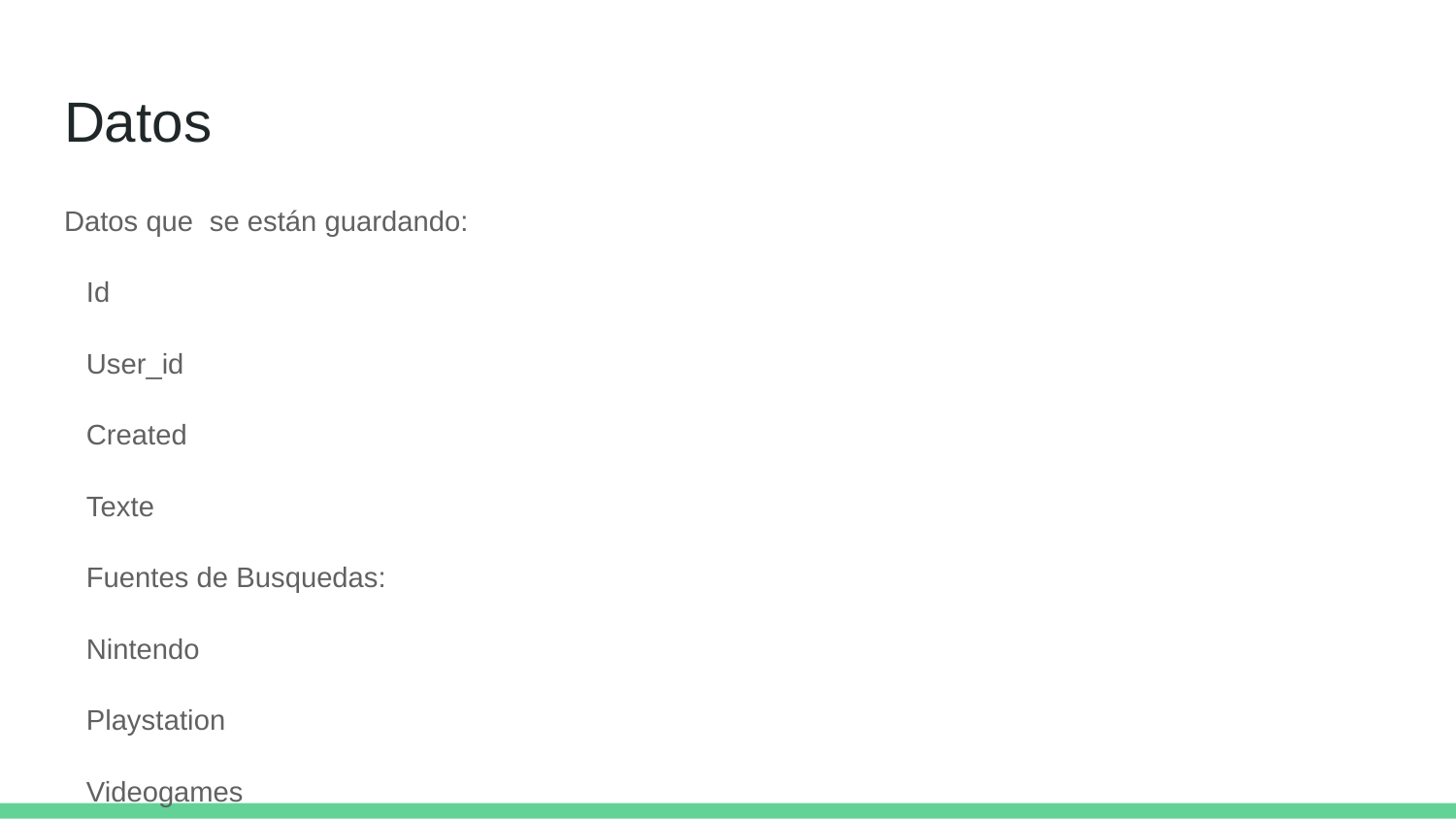

# Datos
Datos que  se están guardando:
Id
User_id
Created
Texte
Fuentes de Busquedas:
Nintendo
Playstation
Videogames
Xbox